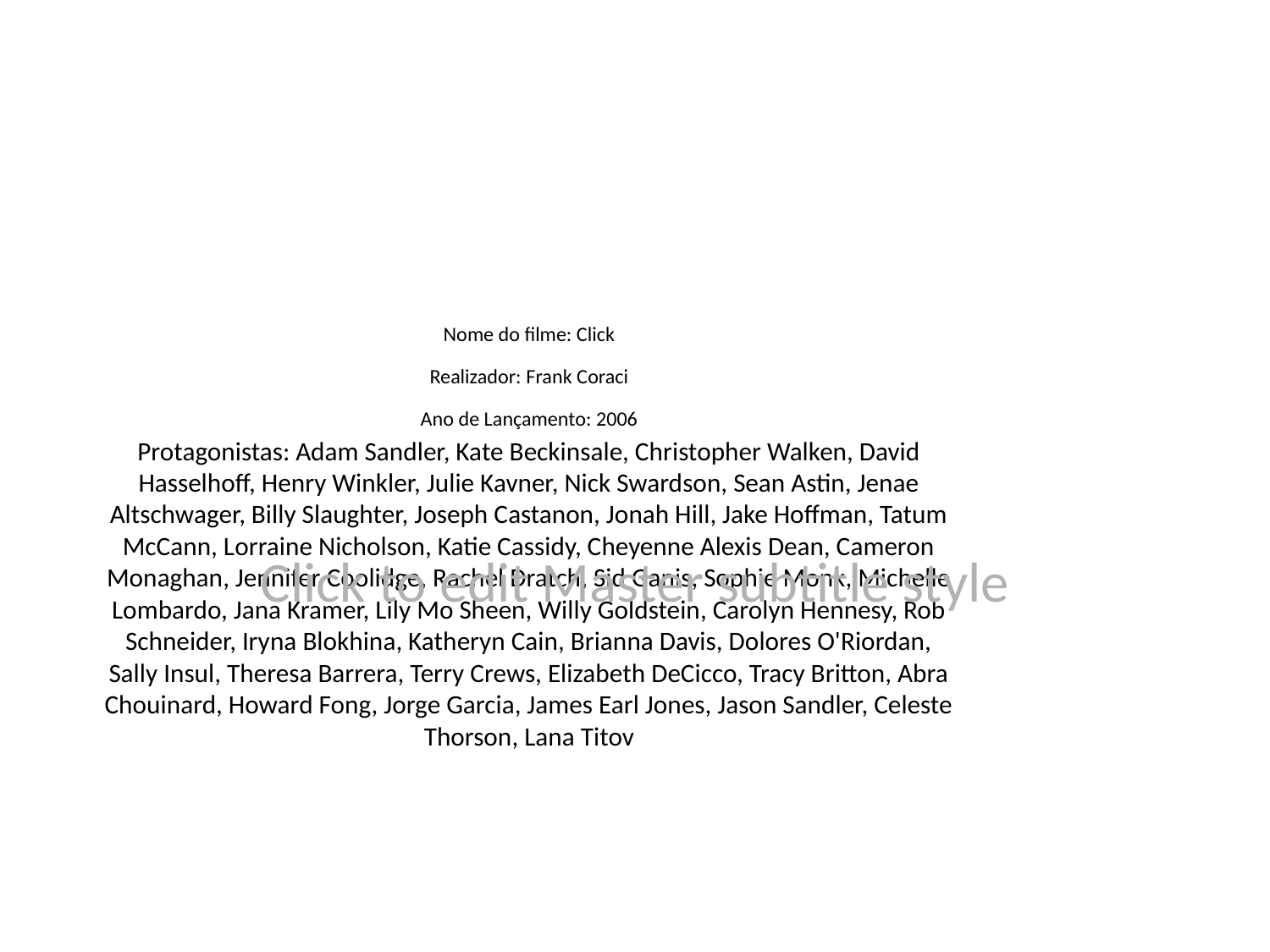

# Nome do filme: Click
Realizador: Frank Coraci
Ano de Lançamento: 2006
Protagonistas: Adam Sandler, Kate Beckinsale, Christopher Walken, David Hasselhoff, Henry Winkler, Julie Kavner, Nick Swardson, Sean Astin, Jenae Altschwager, Billy Slaughter, Joseph Castanon, Jonah Hill, Jake Hoffman, Tatum McCann, Lorraine Nicholson, Katie Cassidy, Cheyenne Alexis Dean, Cameron Monaghan, Jennifer Coolidge, Rachel Dratch, Sid Ganis, Sophie Monk, Michelle Lombardo, Jana Kramer, Lily Mo Sheen, Willy Goldstein, Carolyn Hennesy, Rob Schneider, Iryna Blokhina, Katheryn Cain, Brianna Davis, Dolores O'Riordan, Sally Insul, Theresa Barrera, Terry Crews, Elizabeth DeCicco, Tracy Britton, Abra Chouinard, Howard Fong, Jorge Garcia, James Earl Jones, Jason Sandler, Celeste Thorson, Lana Titov
Click to edit Master subtitle style